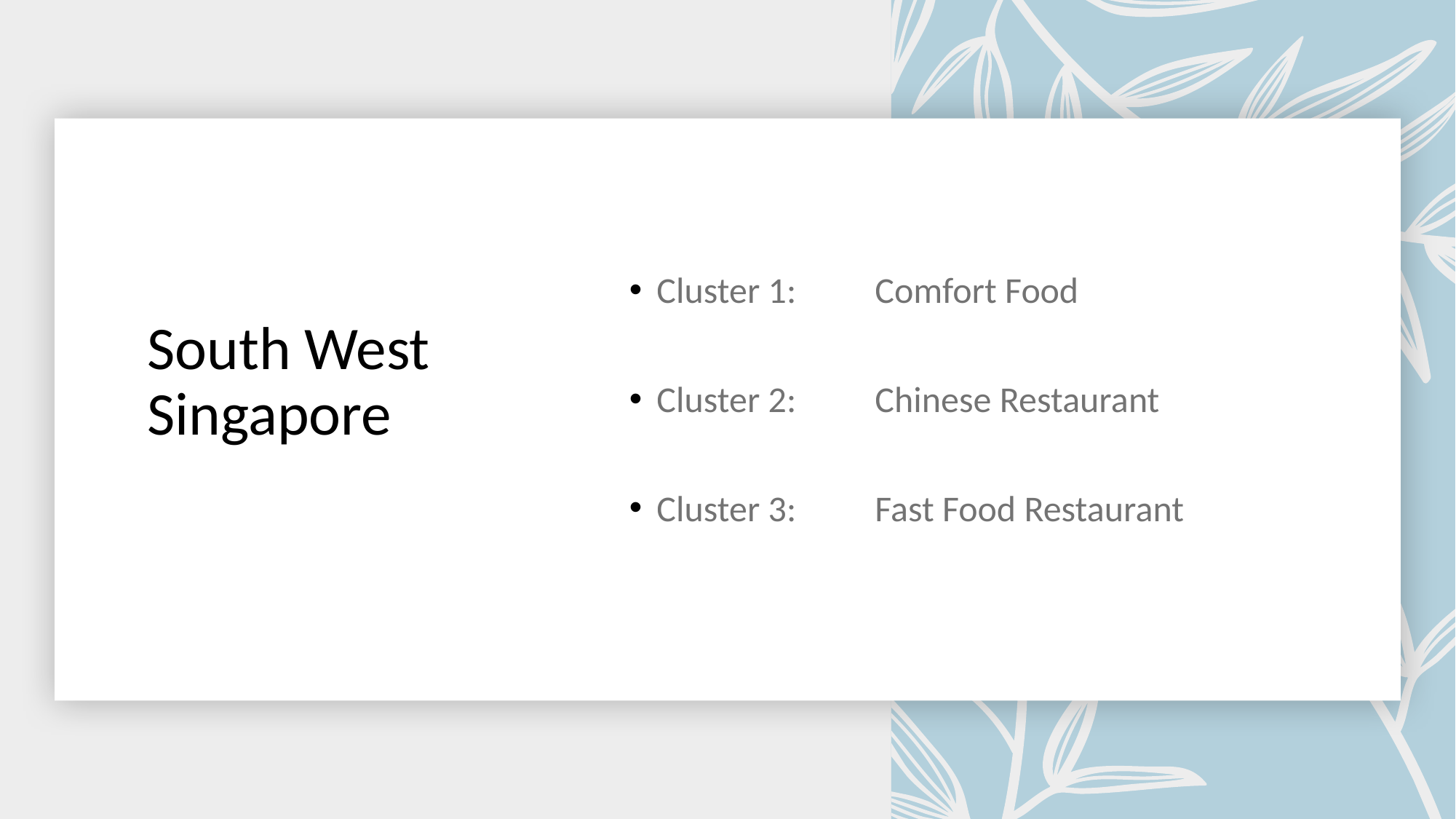

Cluster 1:	Comfort Food

Cluster 2:	Chinese Restaurant

Cluster 3:	Fast Food Restaurant
# South West Singapore